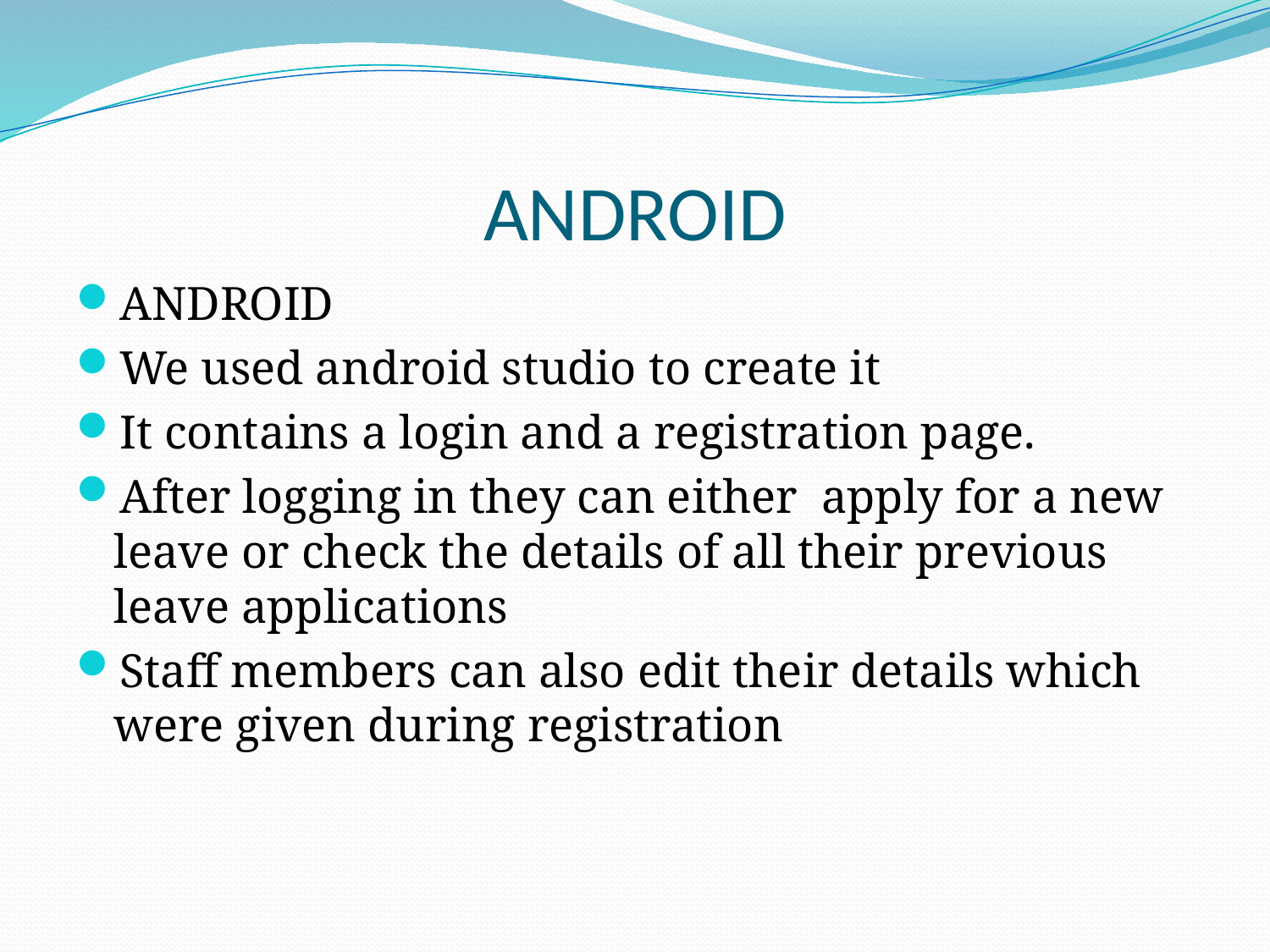

# ANDROID
ANDROID
We used android studio to create it
It contains a login and a registration page.
After logging in they can either  apply for a new leave or check the details of all their previous leave applications
Staff members can also edit their details which were given during registration